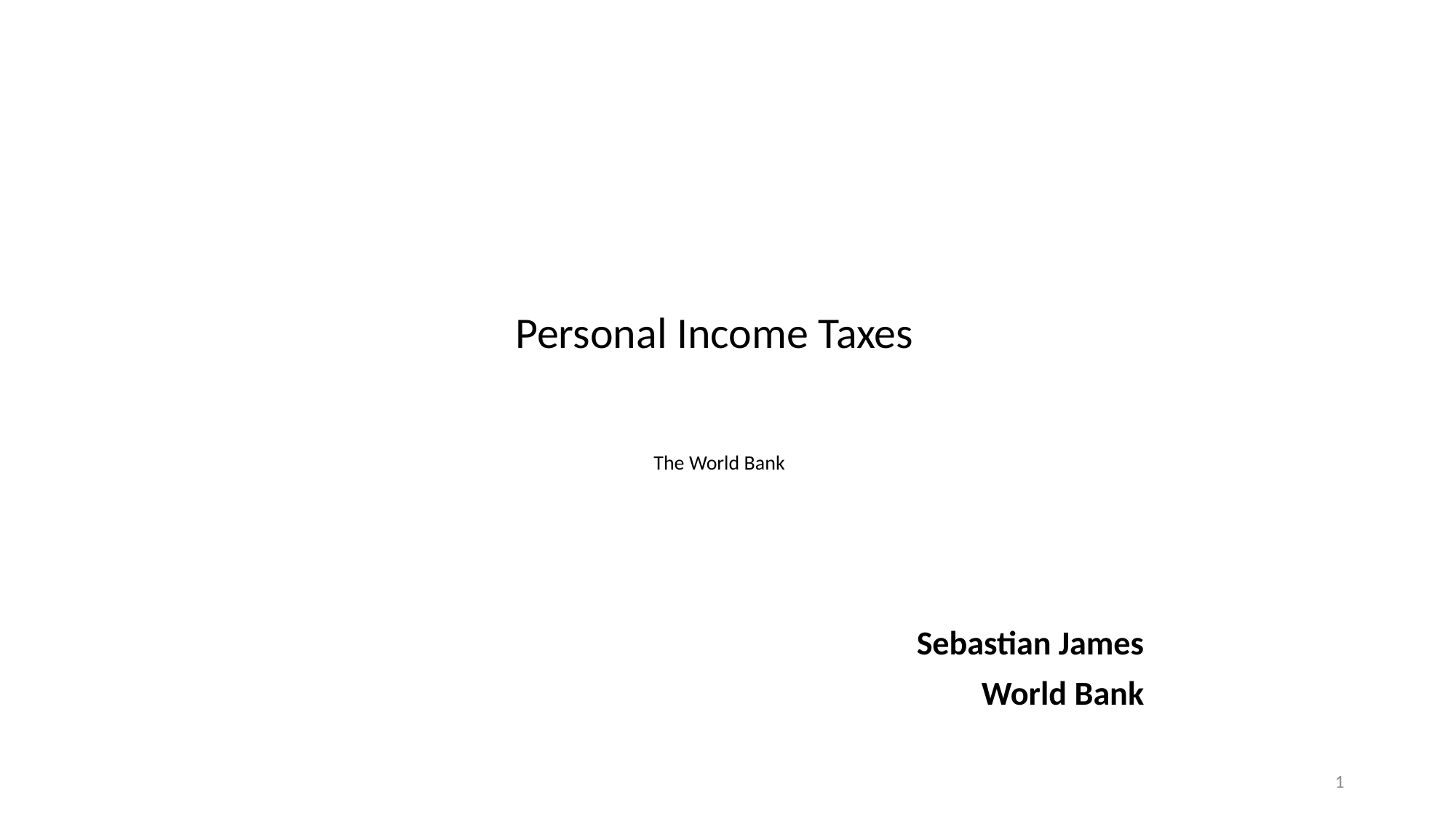

# Personal Income Taxes The World Bank

Sebastian James
World Bank
1